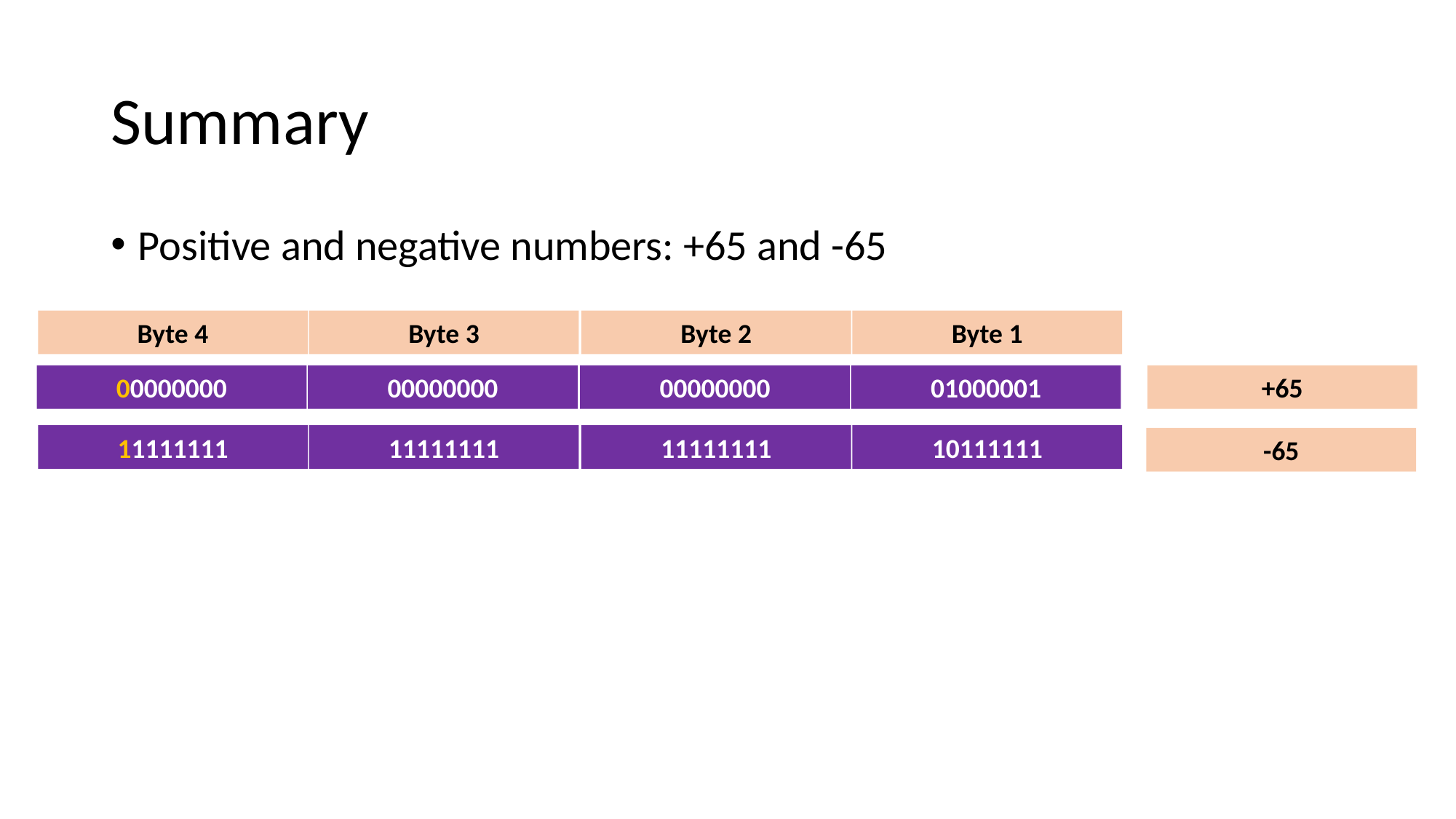

# Summary
Positive and negative numbers: +65 and -65
Byte 4
Byte 3
Byte 2
Byte 1
00000000
00000000
00000000
01000001
+65
11111111
11111111
11111111
10111111
-65